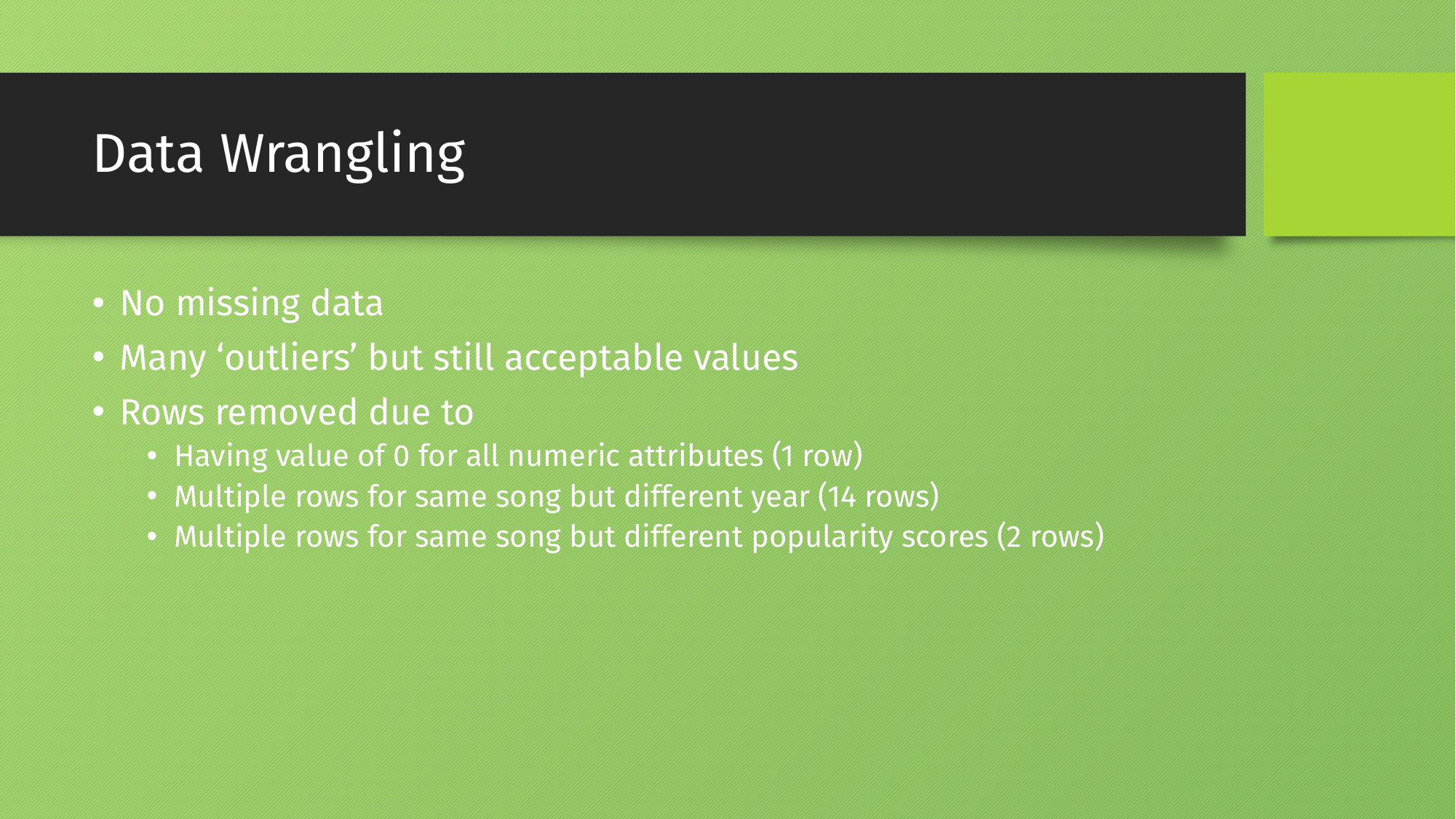

# Data Wrangling
No missing data
Many ‘outliers’ but still acceptable values
Rows removed due to
Having value of 0 for all numeric attributes (1 row)
Multiple rows for same song but different year (14 rows)
Multiple rows for same song but different popularity scores (2 rows)